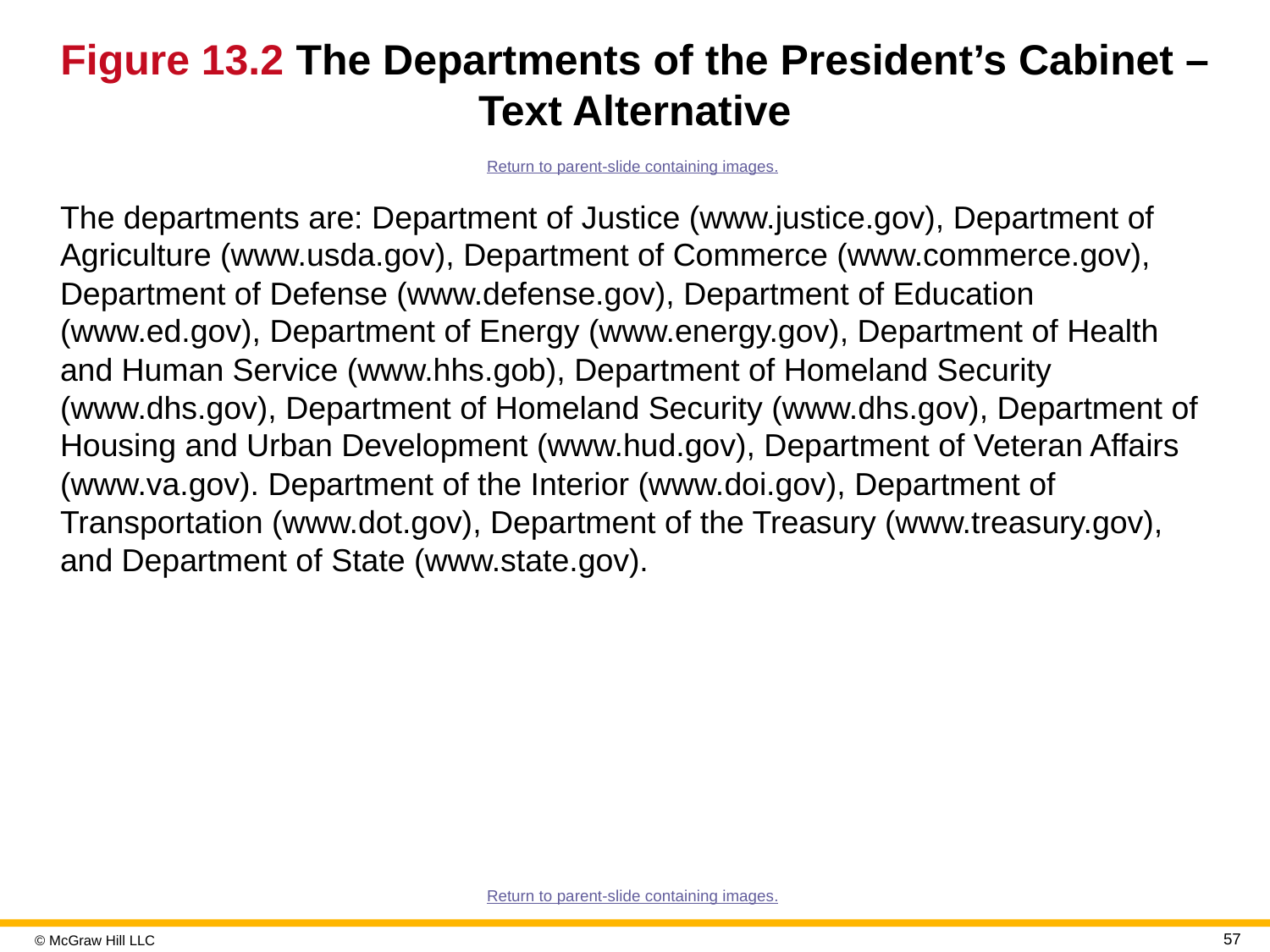

# Figure 13.2 The Departments of the President’s Cabinet – Text Alternative
Return to parent-slide containing images.
The departments are: Department of Justice (www.justice.gov), Department of Agriculture (www.usda.gov), Department of Commerce (www.commerce.gov), Department of Defense (www.defense.gov), Department of Education (www.ed.gov), Department of Energy (www.energy.gov), Department of Health and Human Service (www.hhs.gob), Department of Homeland Security (www.dhs.gov), Department of Homeland Security (www.dhs.gov), Department of Housing and Urban Development (www.hud.gov), Department of Veteran Affairs (www.va.gov). Department of the Interior (www.doi.gov), Department of Transportation (www.dot.gov), Department of the Treasury (www.treasury.gov), and Department of State (www.state.gov).
Return to parent-slide containing images.
57